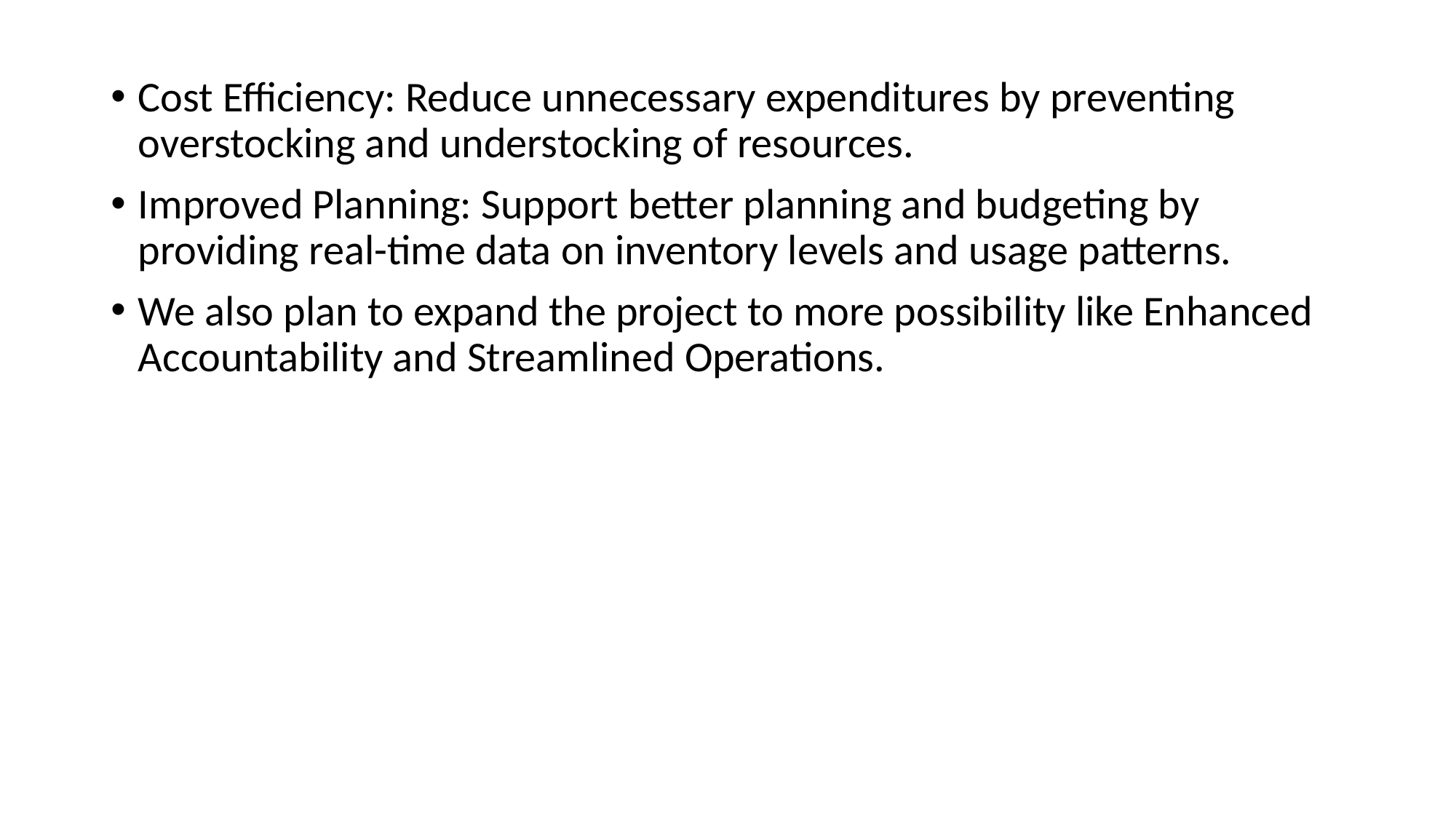

Cost Efficiency: Reduce unnecessary expenditures by preventing overstocking and understocking of resources.
Improved Planning: Support better planning and budgeting by providing real-time data on inventory levels and usage patterns.
We also plan to expand the project to more possibility like Enhanced Accountability and Streamlined Operations.